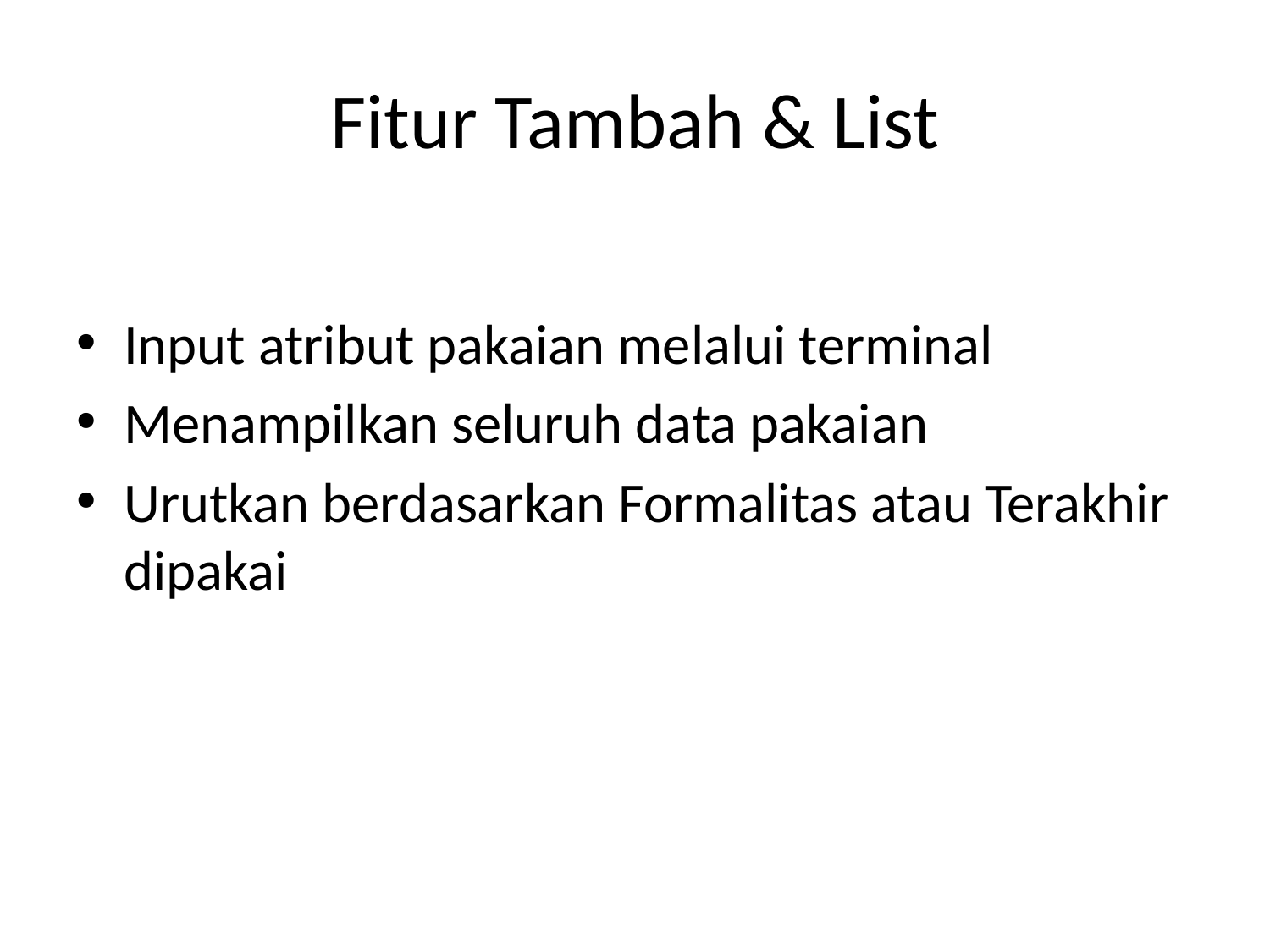

# Fitur Tambah & List

Input atribut pakaian melalui terminal
Menampilkan seluruh data pakaian
Urutkan berdasarkan Formalitas atau Terakhir dipakai